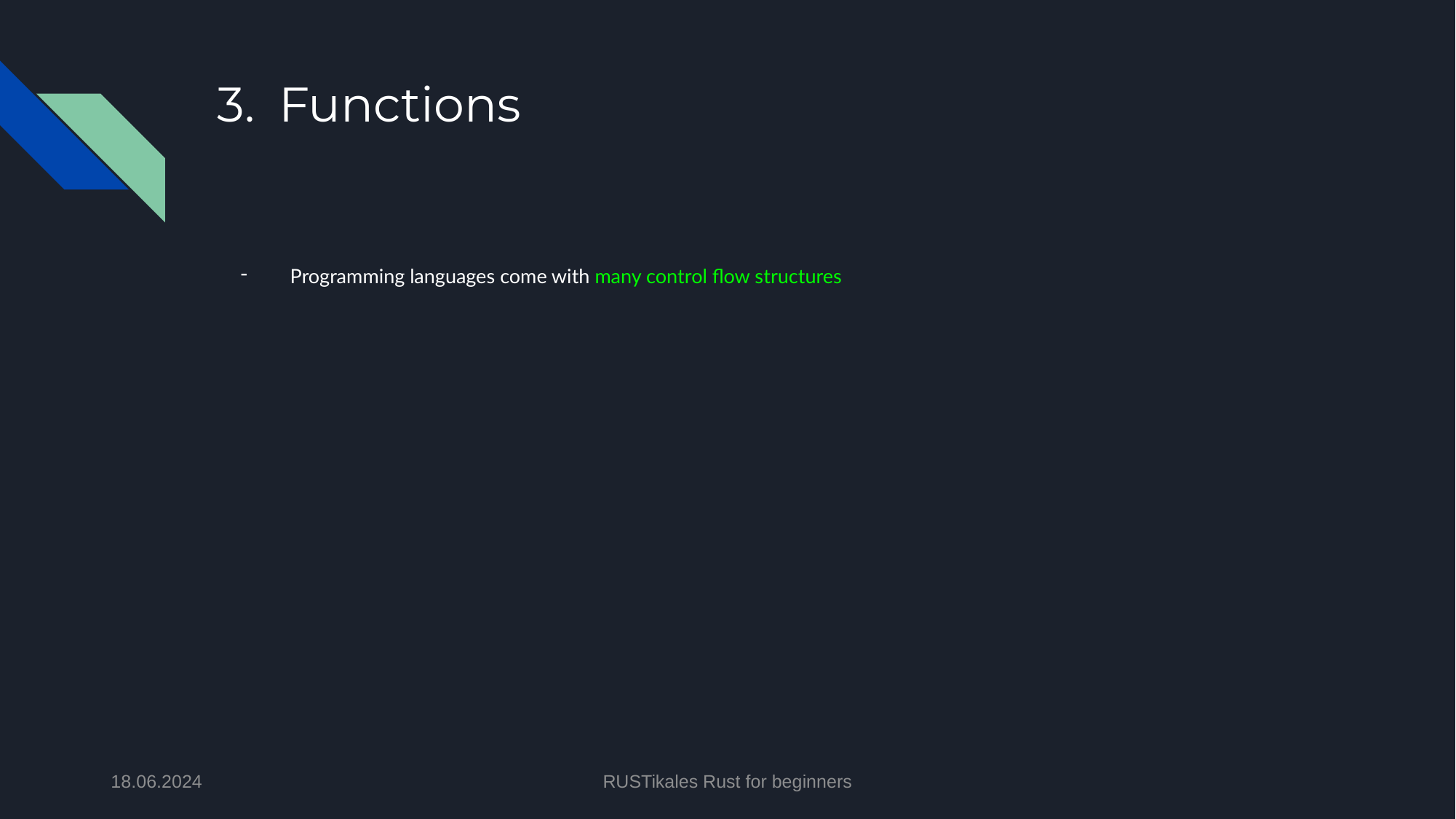

# Functions
Programming languages come with many control flow structures
18.06.2024
RUSTikales Rust for beginners